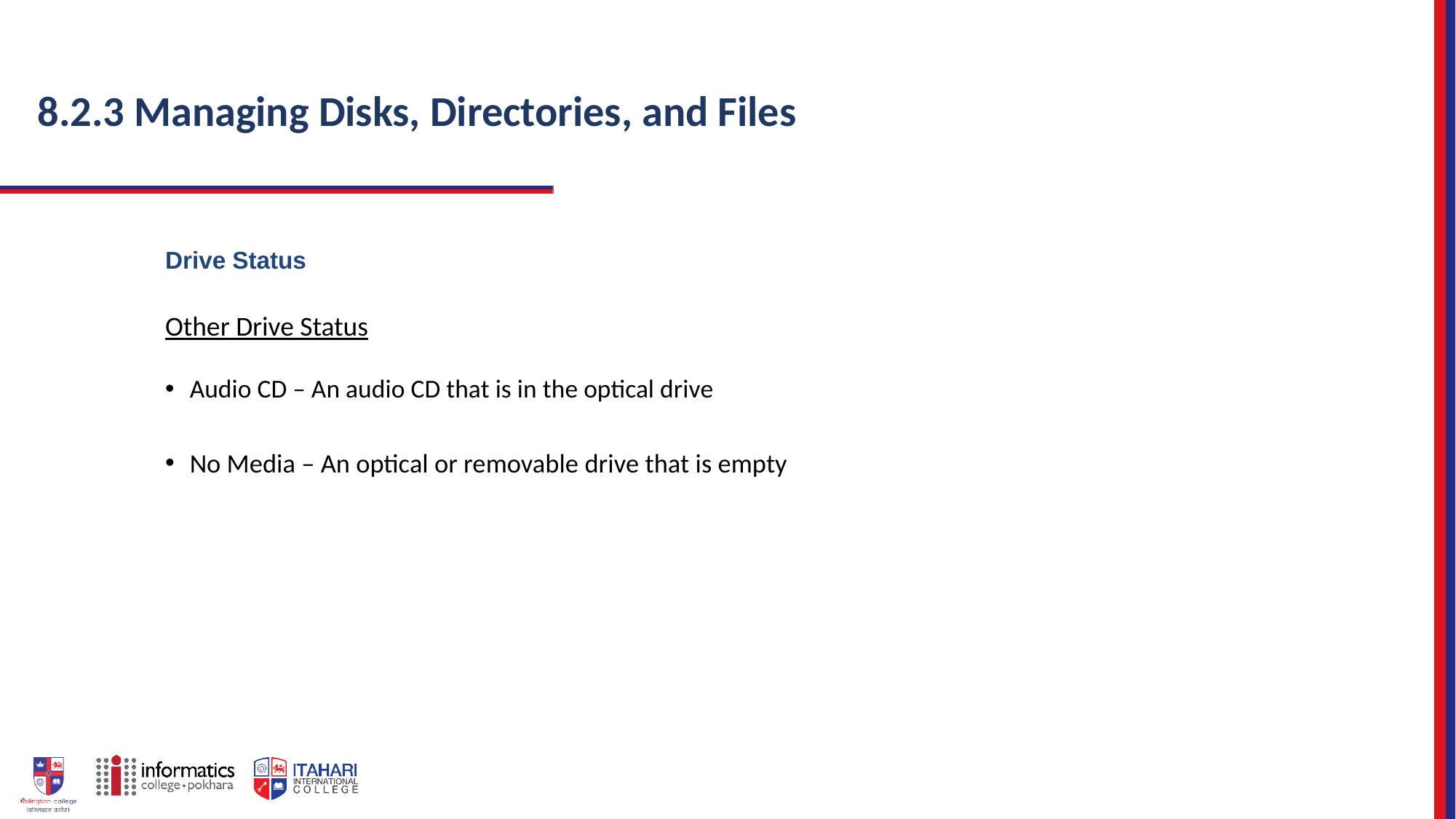

# 8.2.3 Managing Disks, Directories, and Files
Drive Status

Other Drive Status

Audio CD – An audio CD that is in the optical drive

No Media – An optical or removable drive that is empty